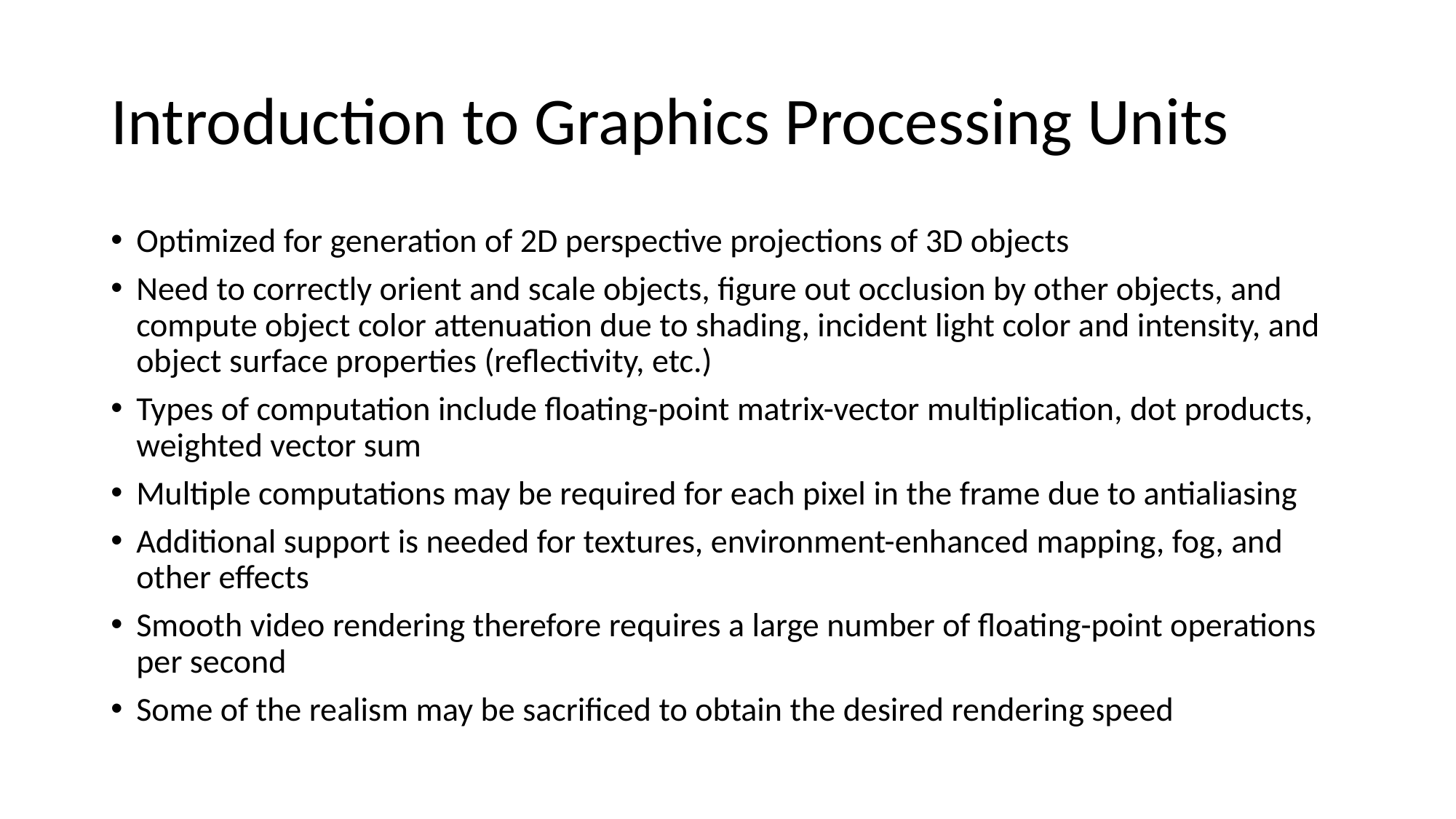

# Introduction to Graphics Processing Units
Optimized for generation of 2D perspective projections of 3D objects
Need to correctly orient and scale objects, figure out occlusion by other objects, and compute object color attenuation due to shading, incident light color and intensity, and object surface properties (reflectivity, etc.)
Types of computation include floating-point matrix-vector multiplication, dot products, weighted vector sum
Multiple computations may be required for each pixel in the frame due to antialiasing
Additional support is needed for textures, environment-enhanced mapping, fog, and other effects
Smooth video rendering therefore requires a large number of floating-point operations per second
Some of the realism may be sacrificed to obtain the desired rendering speed